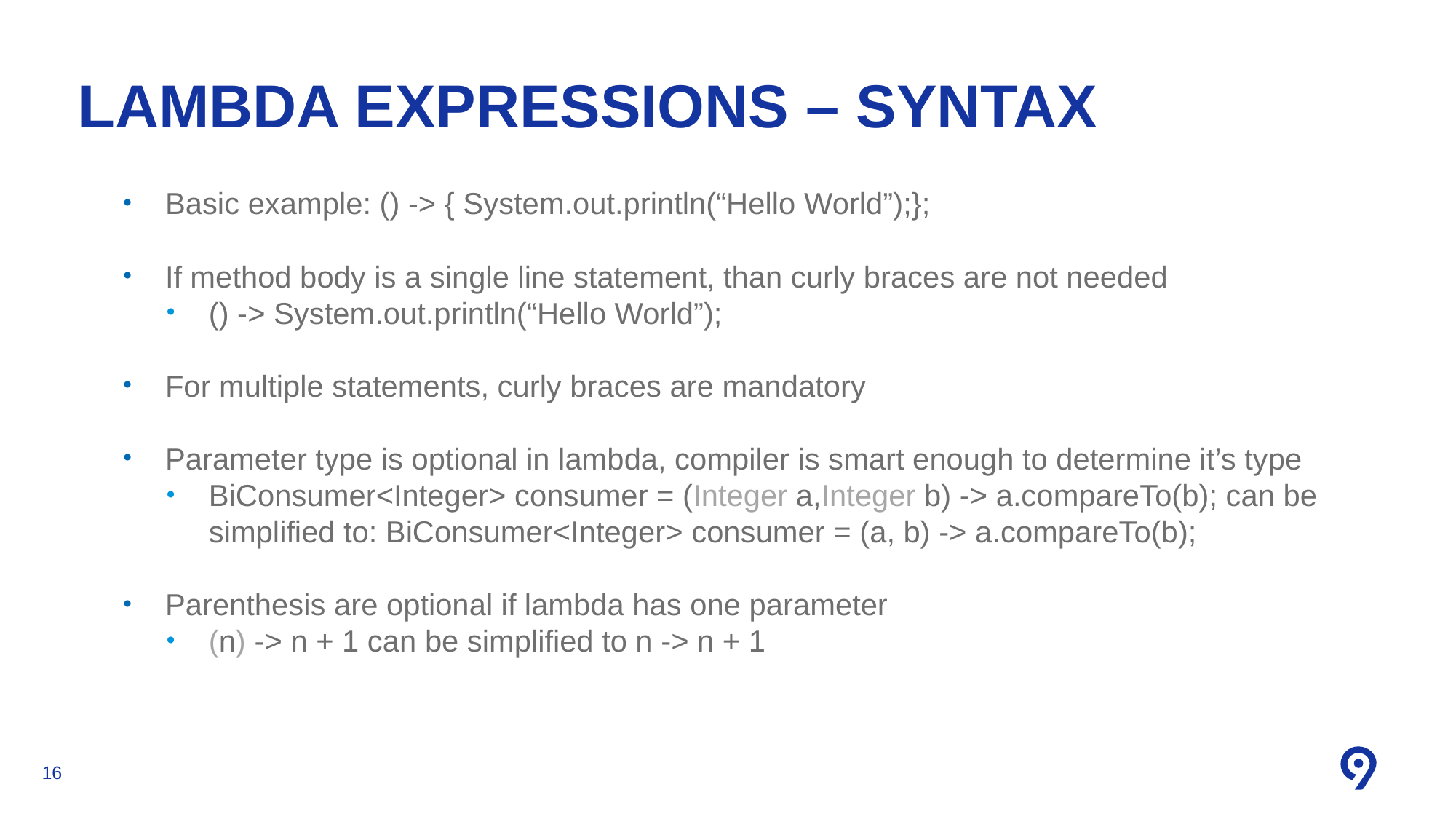

LAMBDA EXPRESSIONS – SYNTAX
Basic example: () -> { System.out.println(“Hello World”);};

If method body is a single line statement, than curly braces are not needed
() -> System.out.println(“Hello World”);

For multiple statements, curly braces are mandatory

Parameter type is optional in lambda, compiler is smart enough to determine it’s type
BiConsumer<Integer> consumer = (Integer a,Integer b) -> a.compareTo(b); can be simplified to: BiConsumer<Integer> consumer = (a, b) -> a.compareTo(b);

Parenthesis are optional if lambda has one parameter
(n) -> n + 1 can be simplified to n -> n + 1

16